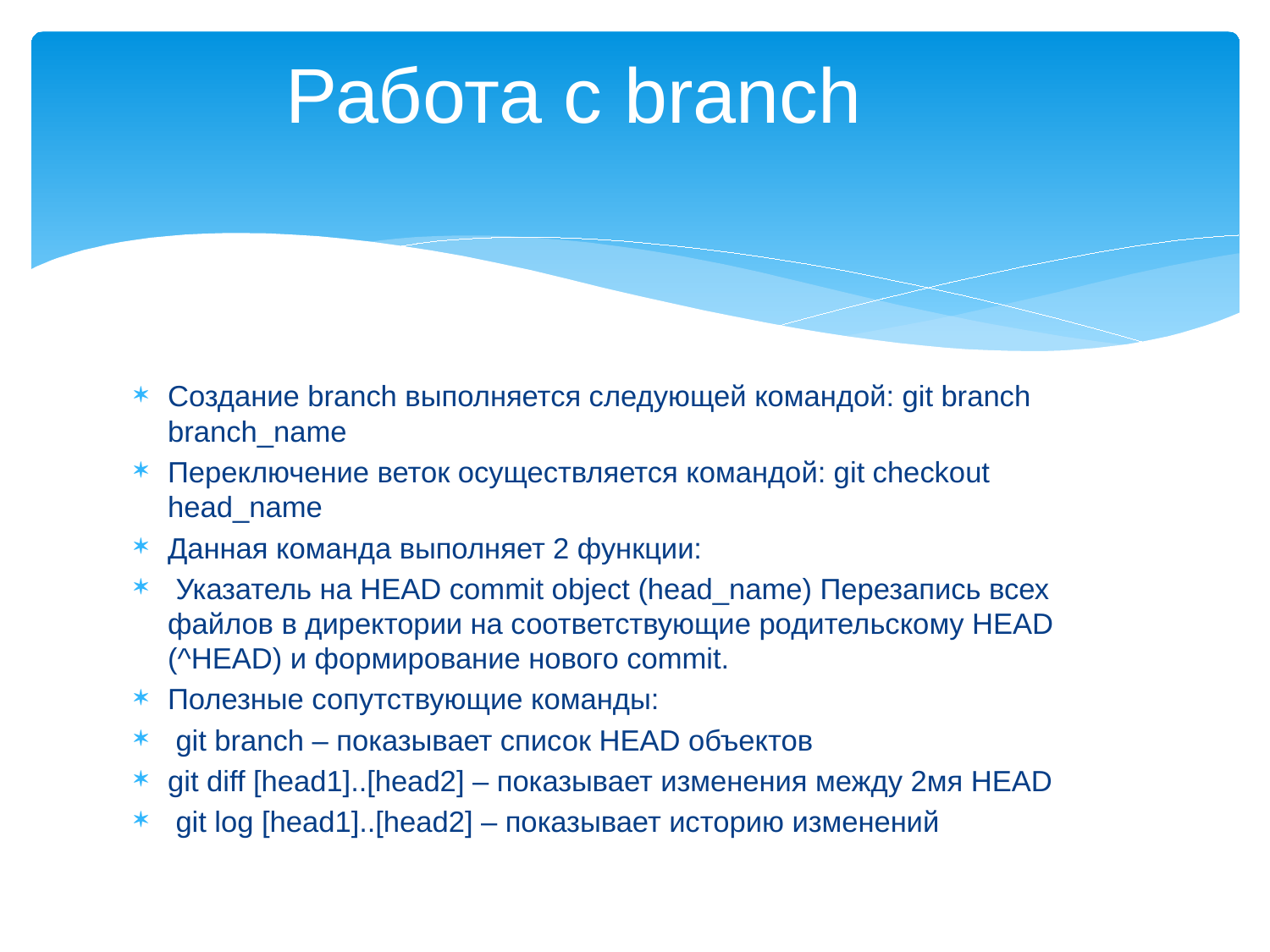

# Работа с branch
Создание branch выполняется следующей командой: git branch branch_name
Переключение веток осуществляется командой: git checkout head_name
Данная команда выполняет 2 функции:
 Указатель на HEAD commit object (head_name) Перезапись всех файлов в директории на соответствующие родительскому HEAD (^HEAD) и формирование нового commit.
Полезные сопутствующие команды:
 git branch – показывает список HEAD объектов
git diff [head1]..[head2] – показывает изменения между 2мя HEAD
 git log [head1]..[head2] – показывает историю изменений